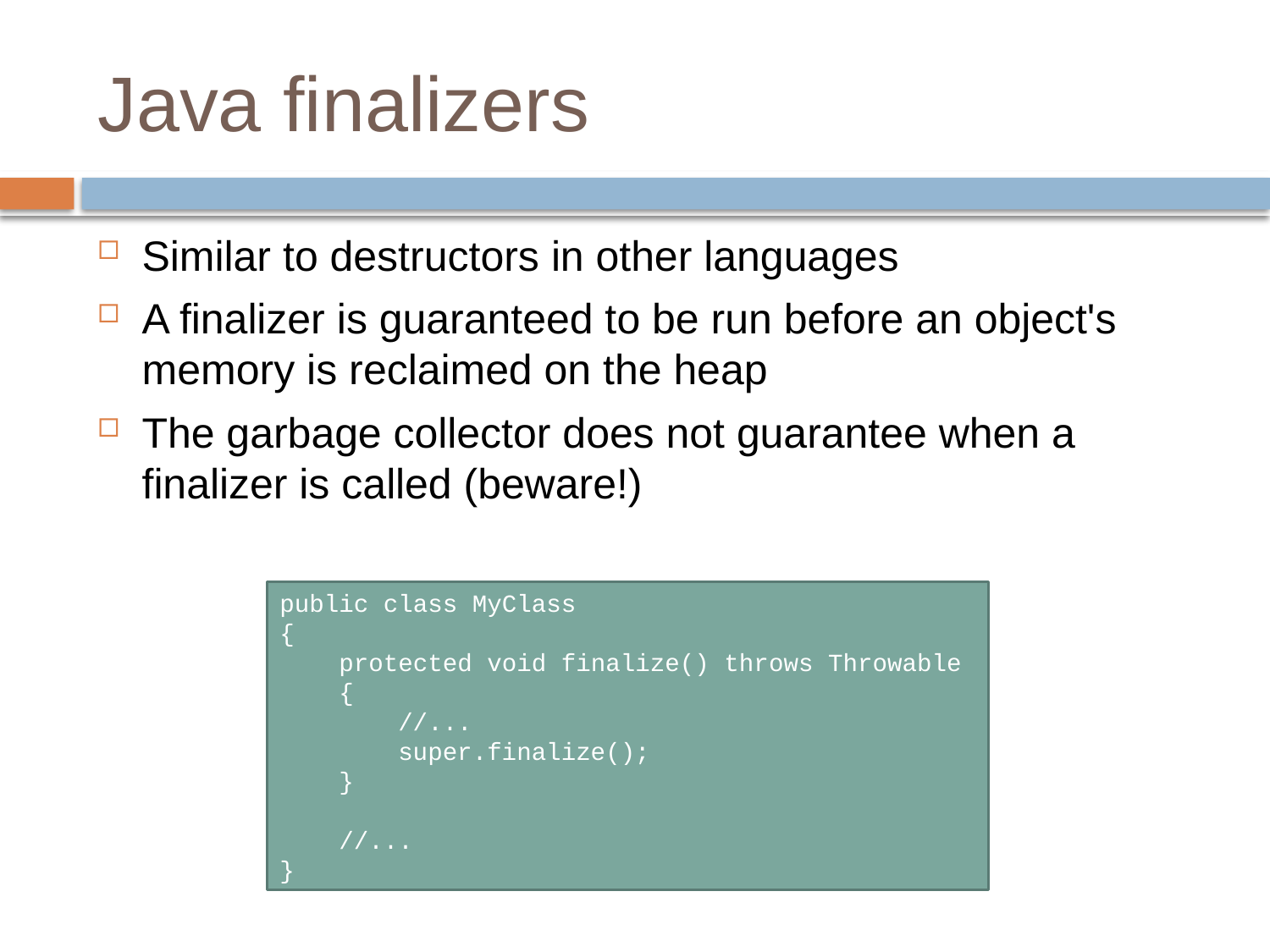

# Java finalizers
Similar to destructors in other languages
A finalizer is guaranteed to be run before an object's memory is reclaimed on the heap
The garbage collector does not guarantee when a finalizer is called (beware!)
public class MyClass
{
    protected void finalize() throws Throwable
    {
        //...
        super.finalize();
    }

    //...
}